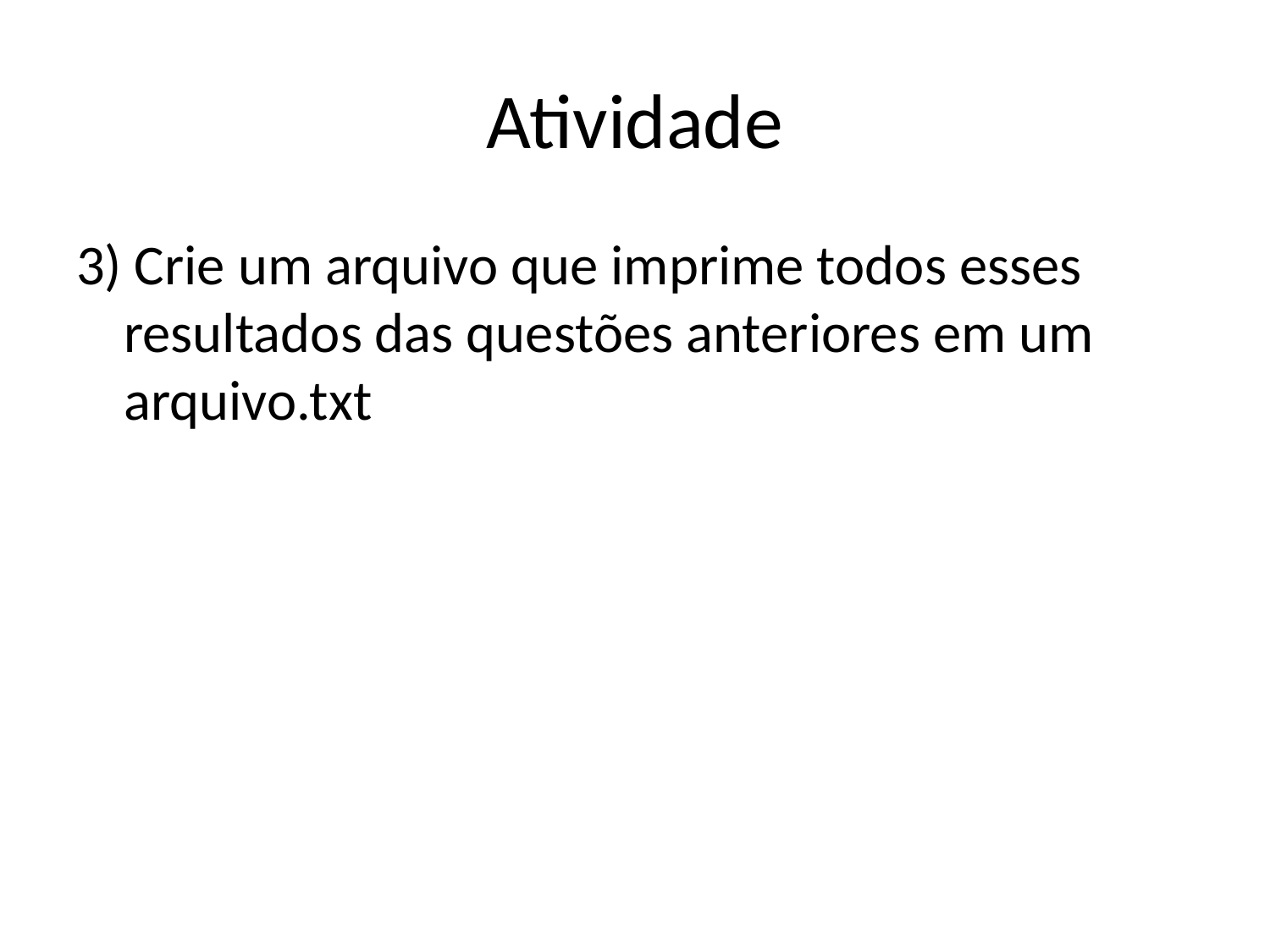

# Atividade
3) Crie um arquivo que imprime todos esses resultados das questões anteriores em um arquivo.txt